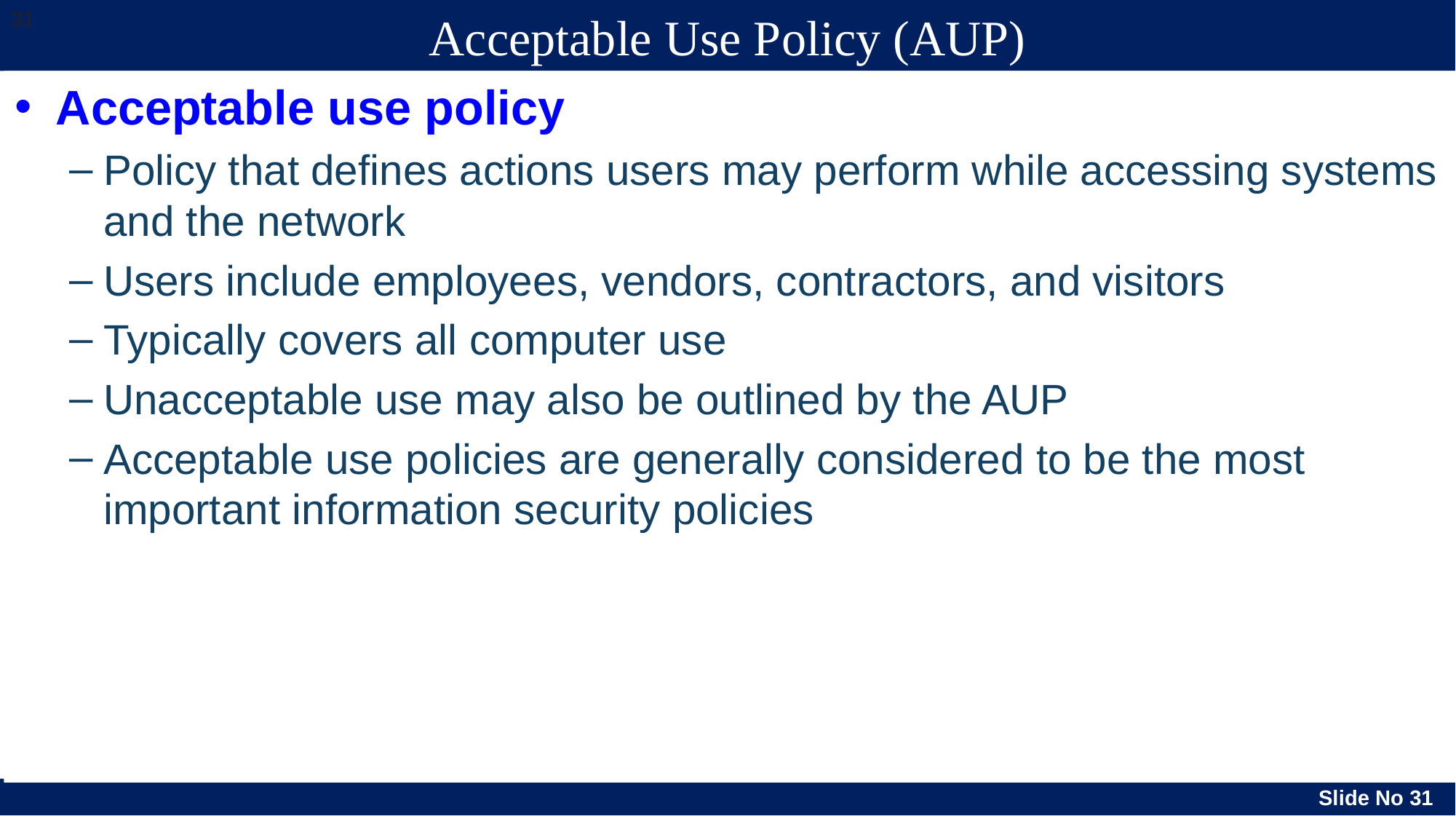

# Acceptable Use Policy (AUP)

31
Acceptable use policy
Policy that defines actions users may perform while accessing systems and the network
Users include employees, vendors, contractors, and visitors
Typically covers all computer use
Unacceptable use may also be outlined by the AUP
Acceptable use policies are generally considered to be the most important information security policies